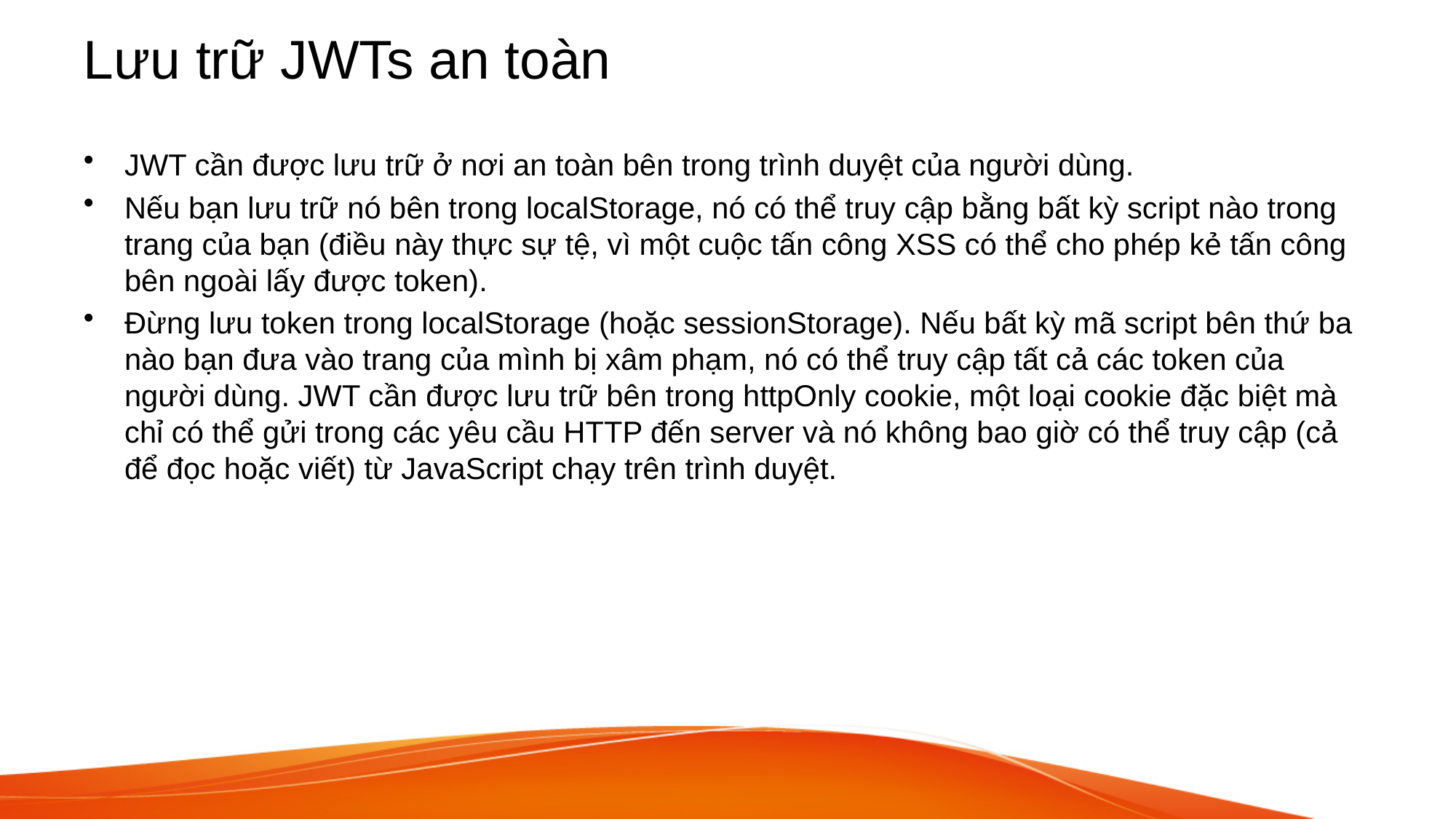

# Lưu trữ JWTs an toàn
JWT cần được lưu trữ ở nơi an toàn bên trong trình duyệt của người dùng.
Nếu bạn lưu trữ nó bên trong localStorage, nó có thể truy cập bằng bất kỳ script nào trong trang của bạn (điều này thực sự tệ, vì một cuộc tấn công XSS có thể cho phép kẻ tấn công bên ngoài lấy được token).
Đừng lưu token trong localStorage (hoặc sessionStorage). Nếu bất kỳ mã script bên thứ ba nào bạn đưa vào trang của mình bị xâm phạm, nó có thể truy cập tất cả các token của người dùng. JWT cần được lưu trữ bên trong httpOnly cookie, một loại cookie đặc biệt mà chỉ có thể gửi trong các yêu cầu HTTP đến server và nó không bao giờ có thể truy cập (cả để đọc hoặc viết) từ JavaScript chạy trên trình duyệt.